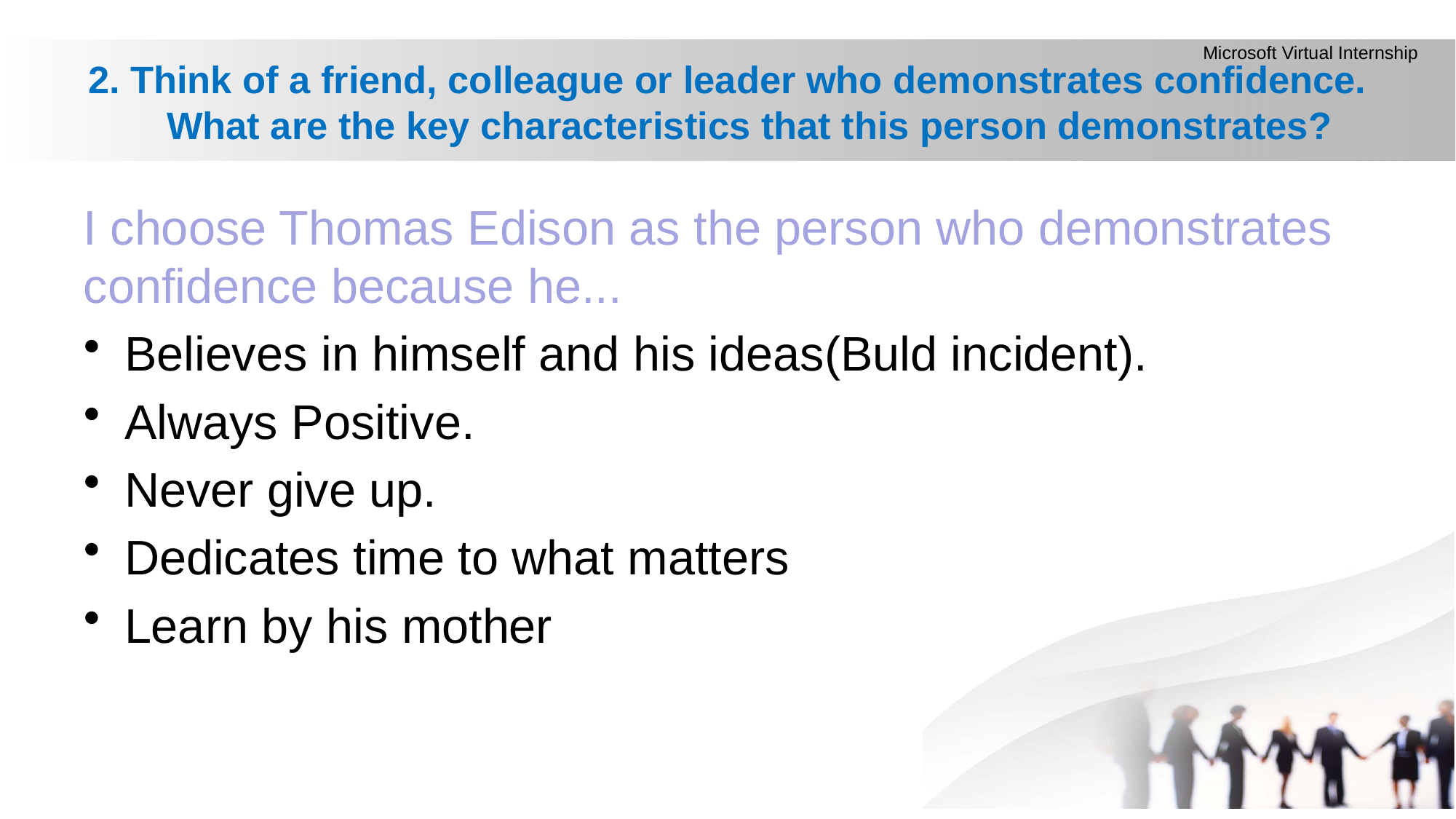

# 2. Think of a friend, colleague or leader who demonstrates confidence. What are the key characteristics that this person demonstrates?
Microsoft Virtual Internship
I choose Thomas Edison as the person who demonstrates confidence because he...
Believes in himself and his ideas(Buld incident).
Always Positive.
Never give up.
Dedicates time to what matters
Learn by his mother